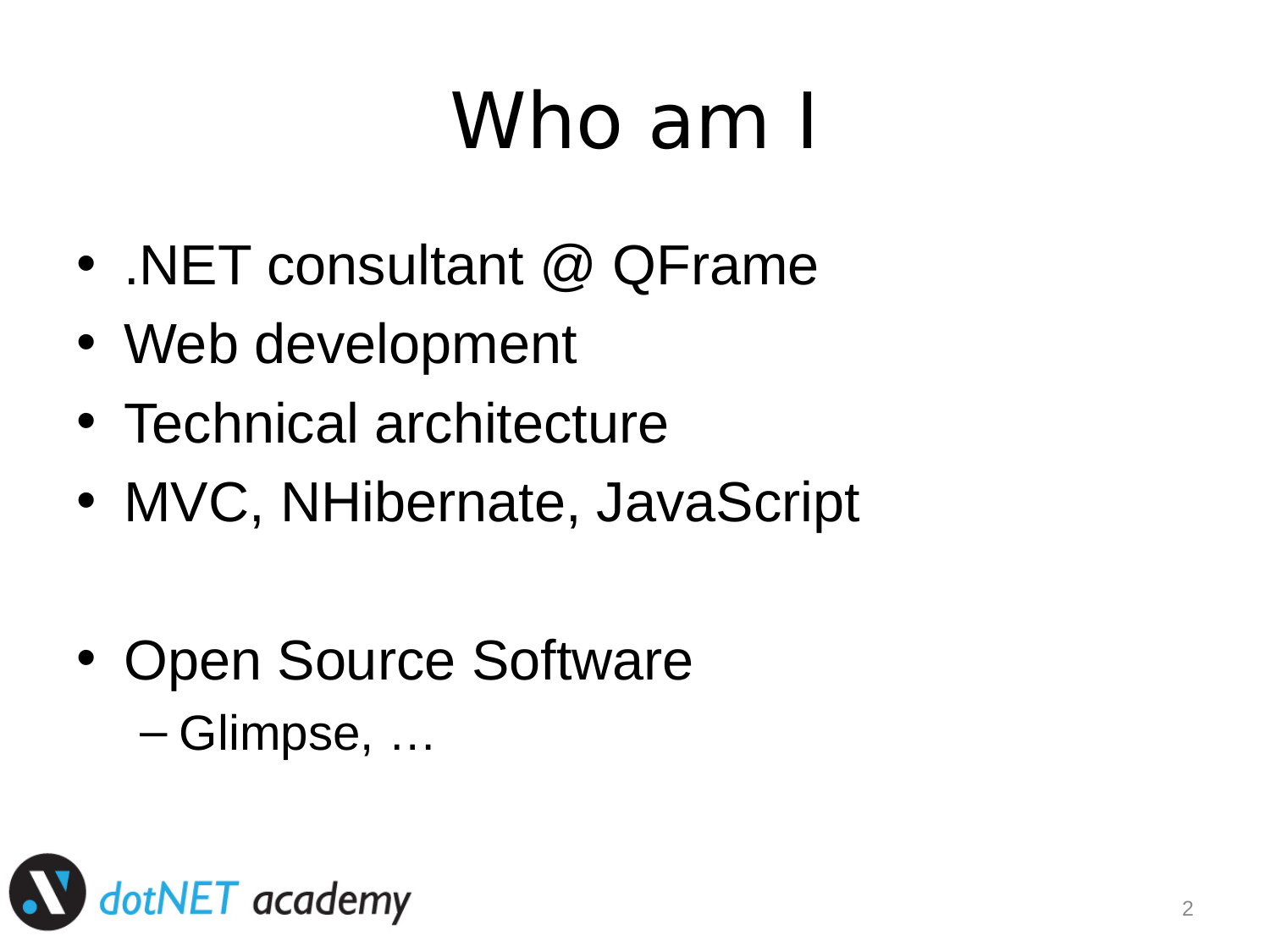

# Who am I
.NET consultant @ QFrame
Web development
Technical architecture
MVC, NHibernate, JavaScript

Open Source Software
Glimpse, …
2